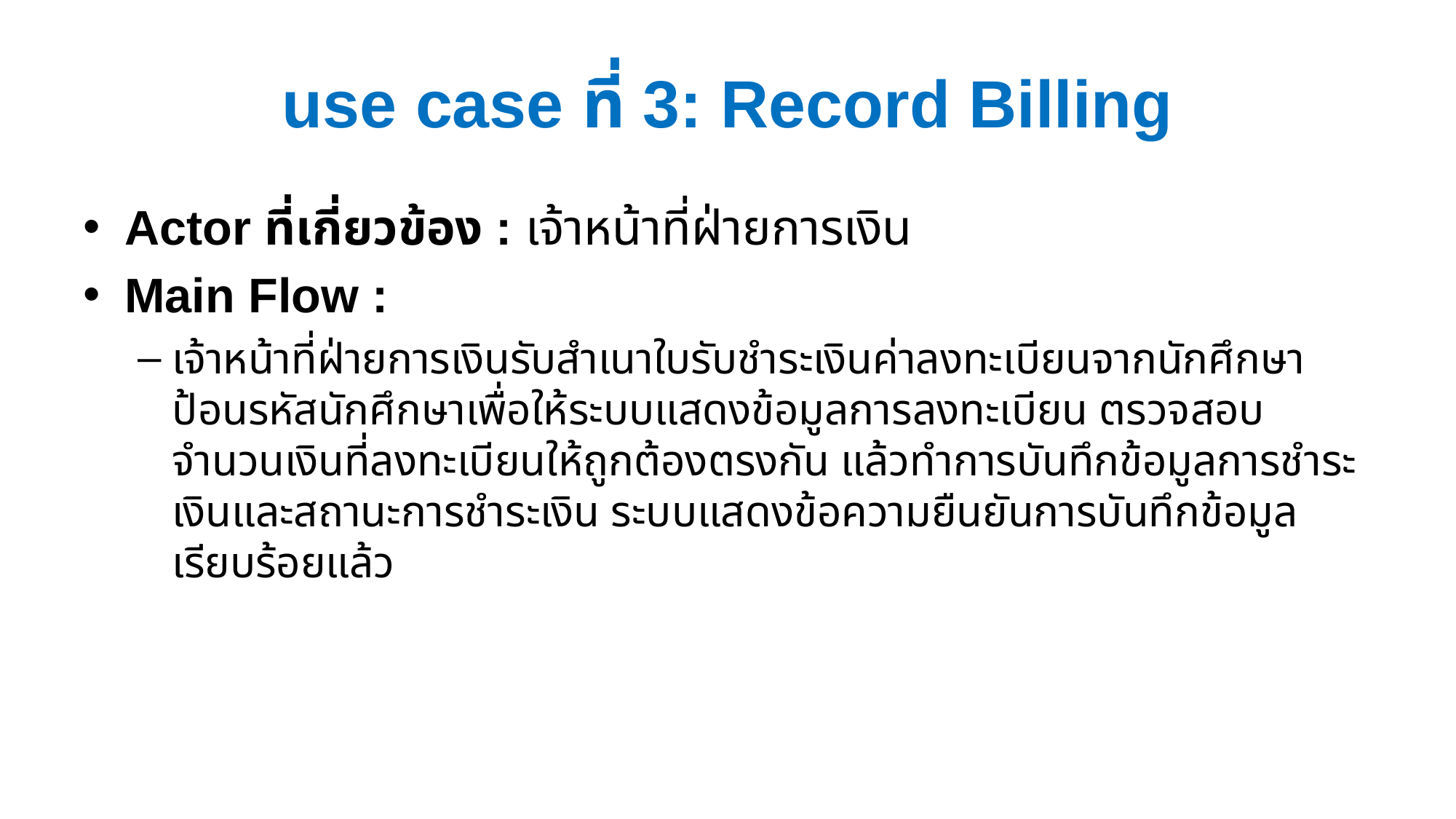

# use case ที่ 3: Record Billing
Actor ที่เกี่ยวข้อง : เจ้าหน้าที่ฝ่ายการเงิน
Main Flow :
เจ้าหน้าที่ฝ่ายการเงินรับสำเนาใบรับชำระเงินค่าลงทะเบียนจากนักศึกษา ป้อนรหัสนักศึกษาเพื่อให้ระบบแสดงข้อมูลการลงทะเบียน ตรวจสอบจำนวนเงินที่ลงทะเบียนให้ถูกต้องตรงกัน แล้วทำการบันทึกข้อมูลการชำระเงินและสถานะการชำระเงิน ระบบแสดงข้อความยืนยันการบันทึกข้อมูลเรียบร้อยแล้ว